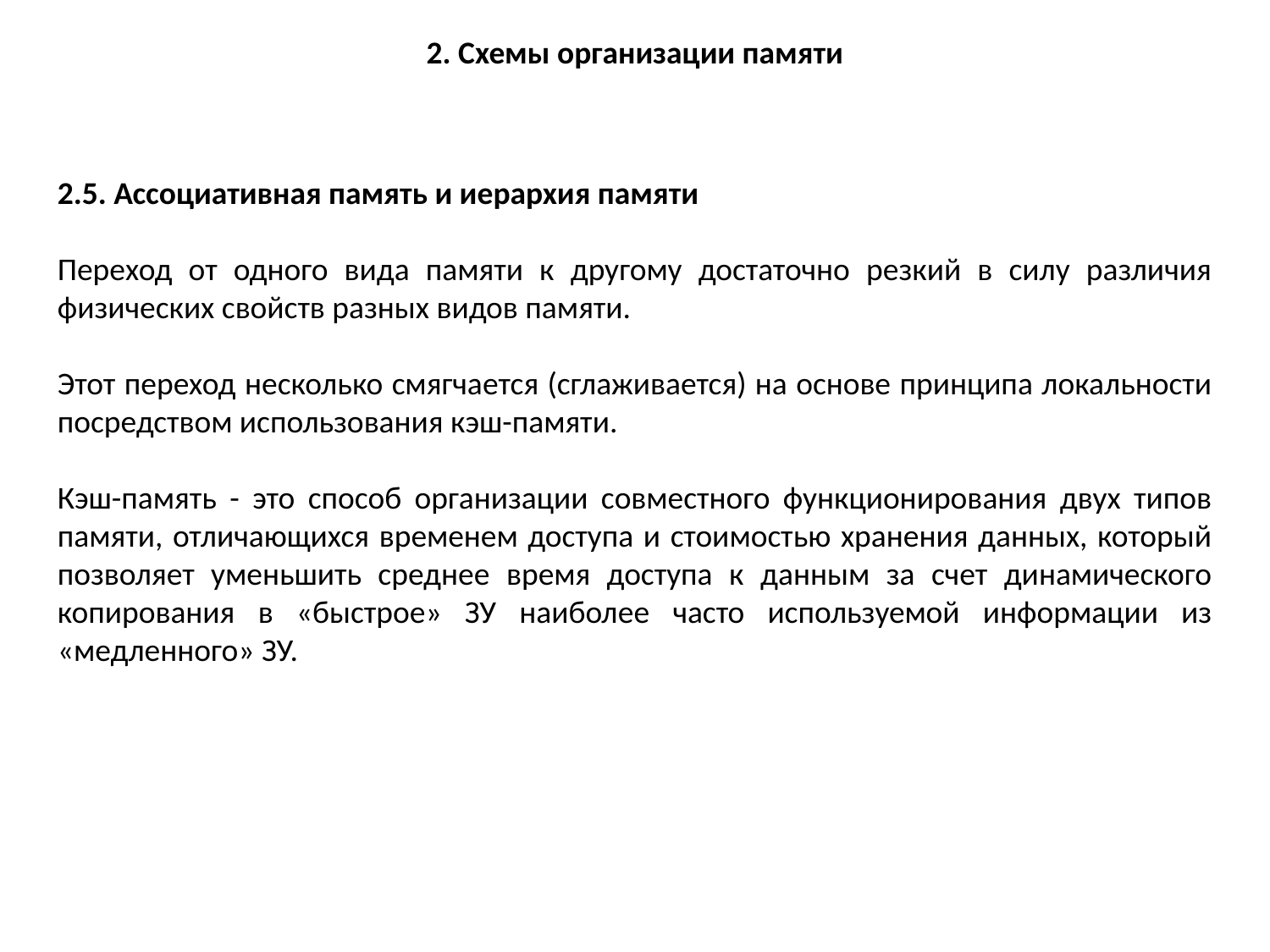

2. Схемы организации памяти
2.5. Ассоциативная память и иерархия памяти

Переход от одного вида памяти к другому достаточно резкий в силу различия физических свойств разных видов памяти.

Этот переход несколько смягчается (сглаживается) на основе принципа локальности посредством использования кэш-памяти.

Кэш-память - это способ организации совместного функционирования двух типов памяти, отличающихся временем доступа и стоимостью хранения данных, который позволяет уменьшить среднее время доступа к данным за счет динамического копирования в «быстрое» ЗУ наиболее часто используемой информации из «медленного» ЗУ.